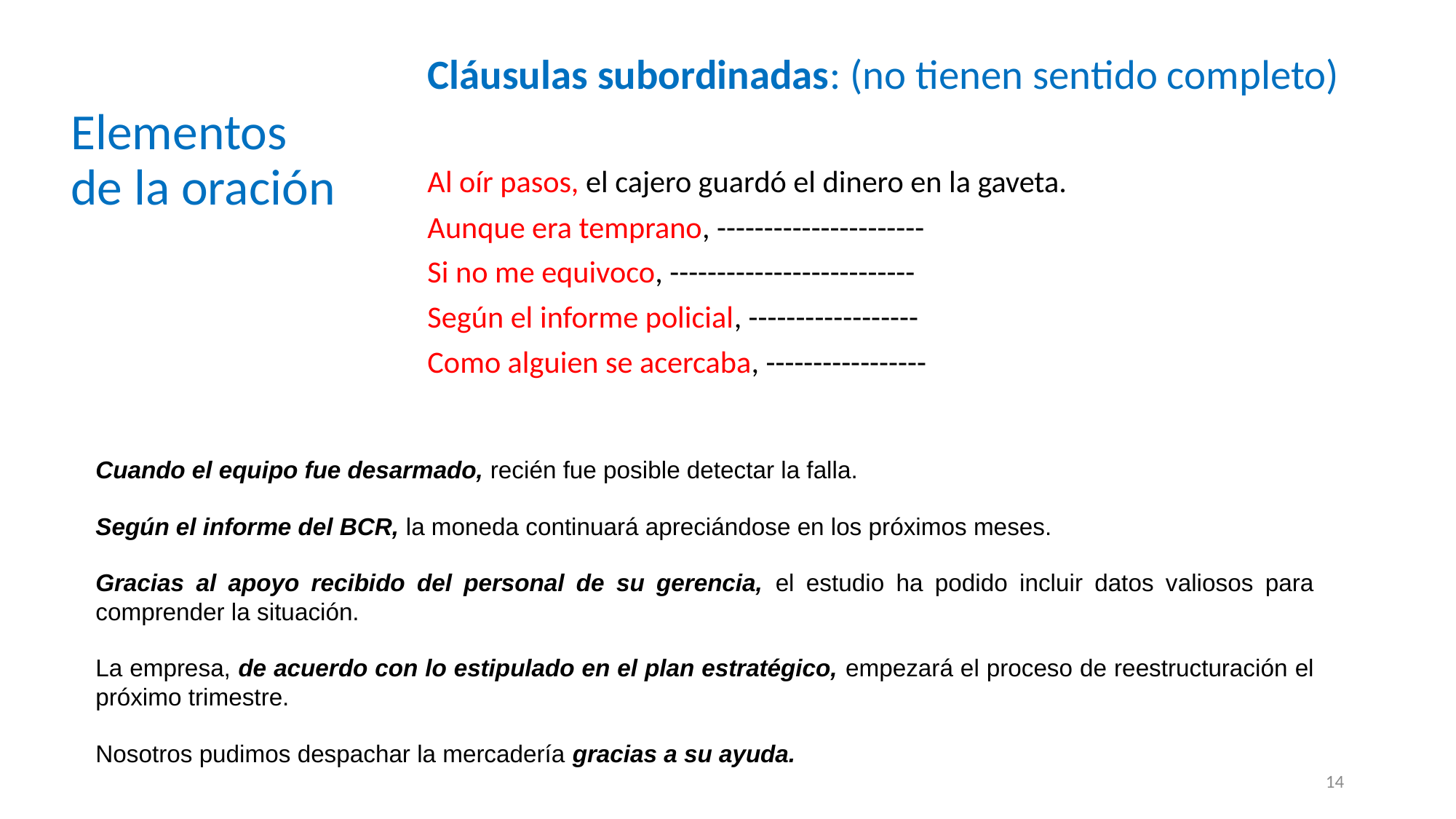

Cláusulas subordinadas: (no tienen sentido completo)

Al oír pasos, el cajero guardó el dinero en la gaveta.
Aunque era temprano, ----------------------
Si no me equivoco, --------------------------
Según el informe policial, ------------------
Como alguien se acercaba, -----------------

# Elementos de la oración
Cuando el equipo fue desarmado, recién fue posible detectar la falla.
Según el informe del BCR, la moneda continuará apreciándose en los próximos meses.
Gracias al apoyo recibido del personal de su gerencia, el estudio ha podido incluir datos valiosos para comprender la situación.
La empresa, de acuerdo con lo estipulado en el plan estratégico, empezará el proceso de reestructuración el próximo trimestre.
Nosotros pudimos despachar la mercadería gracias a su ayuda.

14